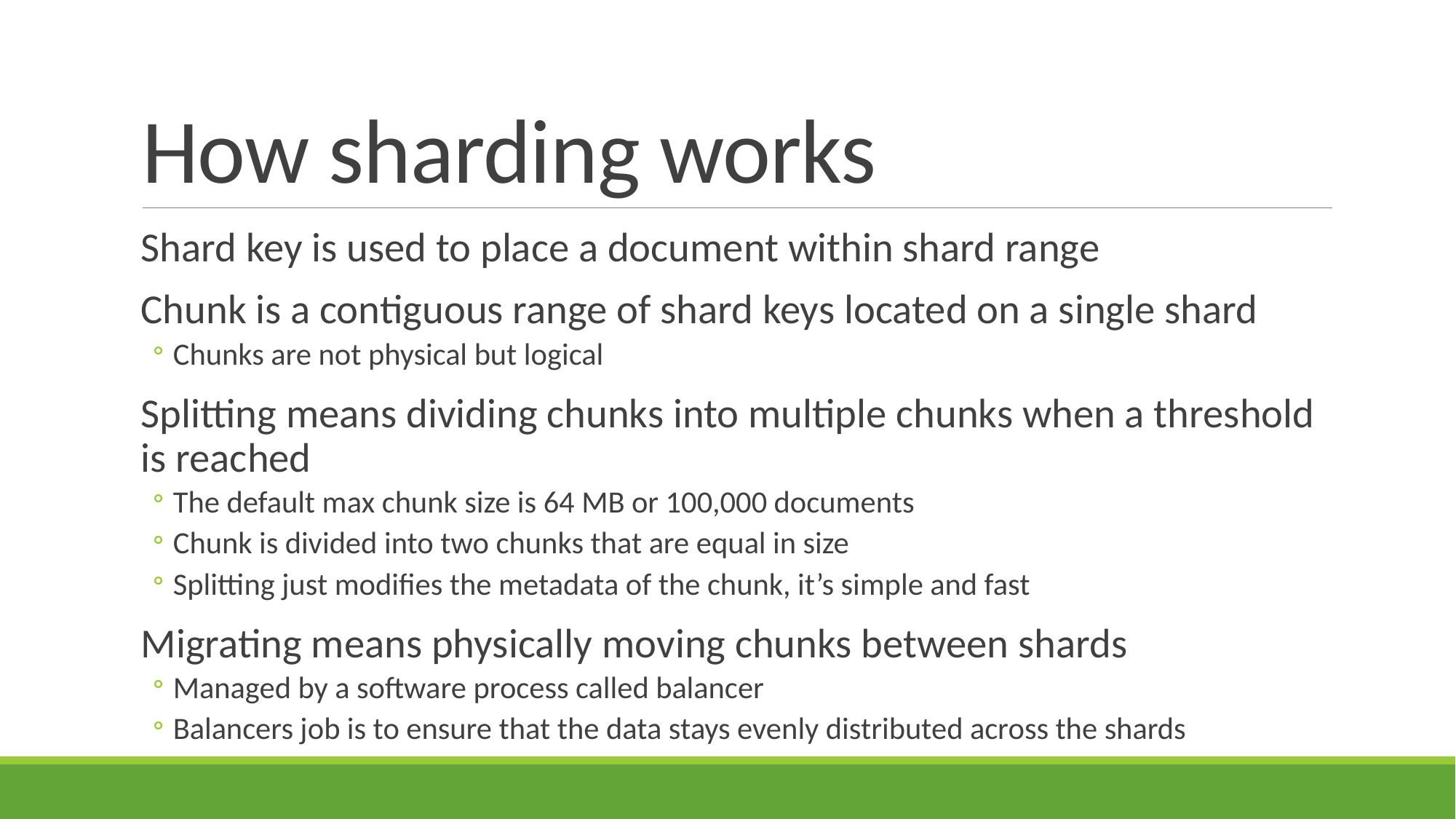

# How sharding works
Shard key is used to place a document within shard range
Chunk is a contiguous range of shard keys located on a single shard
Chunks are not physical but logical
Splitting means dividing chunks into multiple chunks when a threshold is reached
The default max chunk size is 64 MB or 100,000 documents
Chunk is divided into two chunks that are equal in size
Splitting just modifies the metadata of the chunk, it’s simple and fast
Migrating means physically moving chunks between shards
Managed by a software process called balancer
Balancers job is to ensure that the data stays evenly distributed across the shards